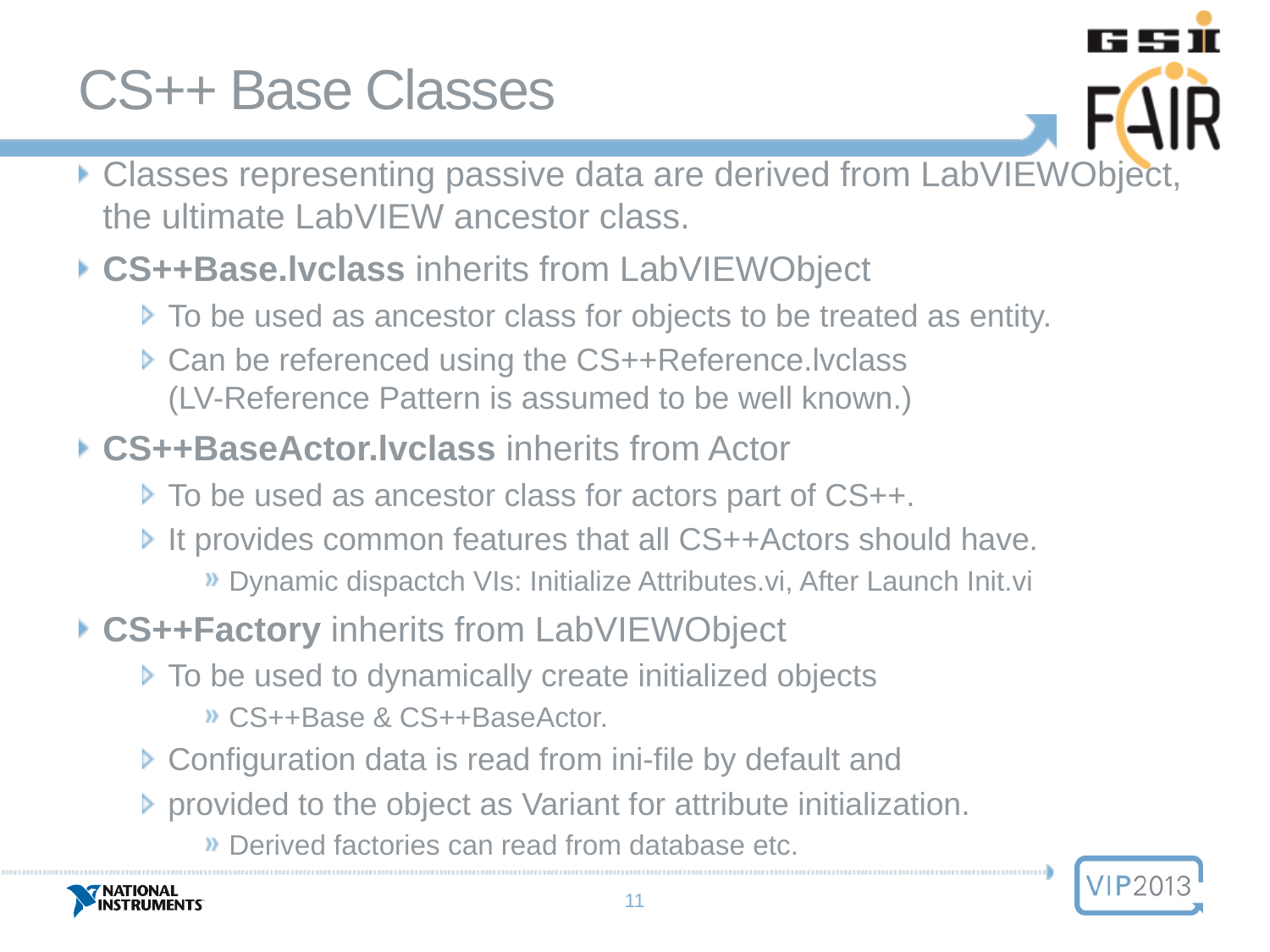

# CS++ Base Classes
Classes representing passive data are derived from LabVIEWObject, the ultimate LabVIEW ancestor class.
CS++Base.lvclass inherits from LabVIEWObject
To be used as ancestor class for objects to be treated as entity.
Can be referenced using the CS++Reference.lvclass
(LV-Reference Pattern is assumed to be well known.)
CS++BaseActor.lvclass inherits from Actor
To be used as ancestor class for actors part of CS++.
It provides common features that all CS++Actors should have.
Dynamic dispactch VIs: Initialize Attributes.vi, After Launch Init.vi
CS++Factory inherits from LabVIEWObject
To be used to dynamically create initialized objects
CS++Base & CS++BaseActor.
Configuration data is read from ini-file by default and
provided to the object as Variant for attribute initialization.
Derived factories can read from database etc.